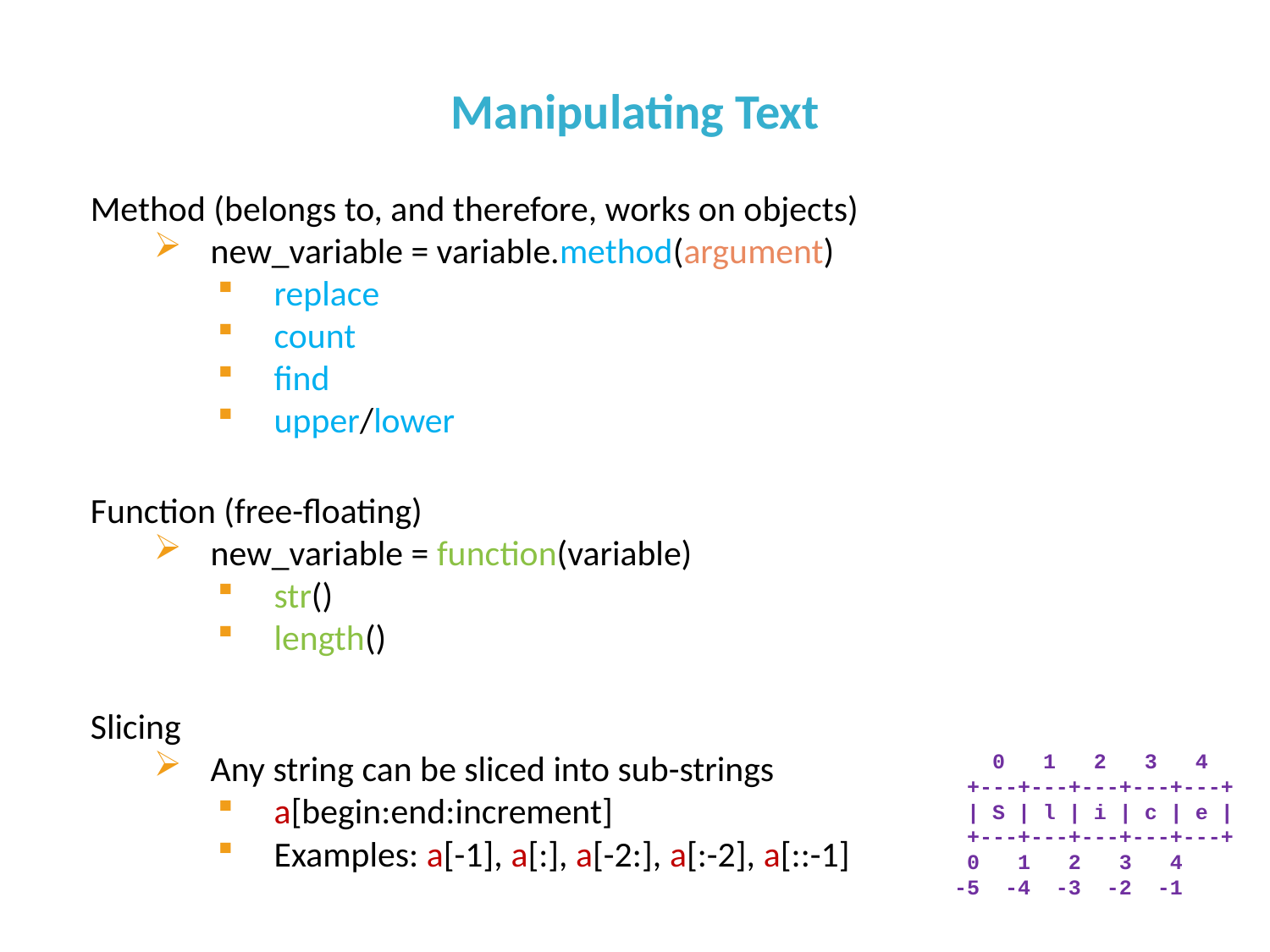

Manipulating Text
Method (belongs to, and therefore, works on objects)
new_variable = variable.method(argument)
replace
count
find
upper/lower
Function (free-floating)
new_variable = function(variable)
str()
length()
Slicing
Any string can be sliced into sub-strings
a[begin:end:increment]
Examples: a[-1], a[:], a[-2:], a[:-2], a[::-1]
   0   1   2   3   4
 +---+---+---+---+---+
 | S | l | i | c | e |
 +---+---+---+---+---+
 0   1   2   3   4
-5  -4  -3  -2  -1